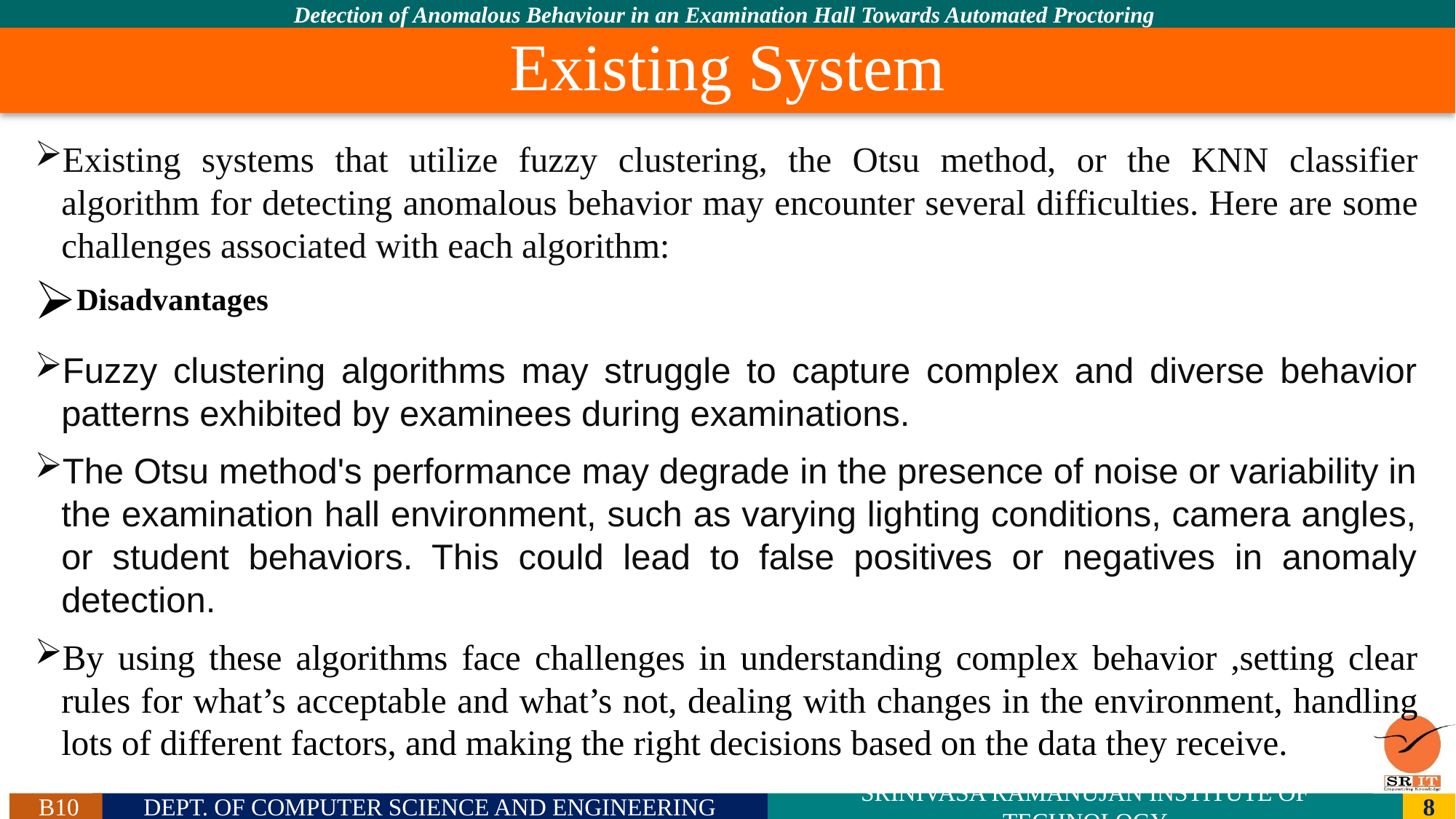

# Existing System
Existing systems that utilize fuzzy clustering, the Otsu method, or the KNN classifier algorithm for detecting anomalous behavior may encounter several difficulties. Here are some challenges associated with each algorithm:
Disadvantages
Fuzzy clustering algorithms may struggle to capture complex and diverse behavior patterns exhibited by examinees during examinations.
The Otsu method's performance may degrade in the presence of noise or variability in the examination hall environment, such as varying lighting conditions, camera angles, or student behaviors. This could lead to false positives or negatives in anomaly detection.
By using these algorithms face challenges in understanding complex behavior ,setting clear rules for what’s acceptable and what’s not, dealing with changes in the environment, handling lots of different factors, and making the right decisions based on the data they receive.